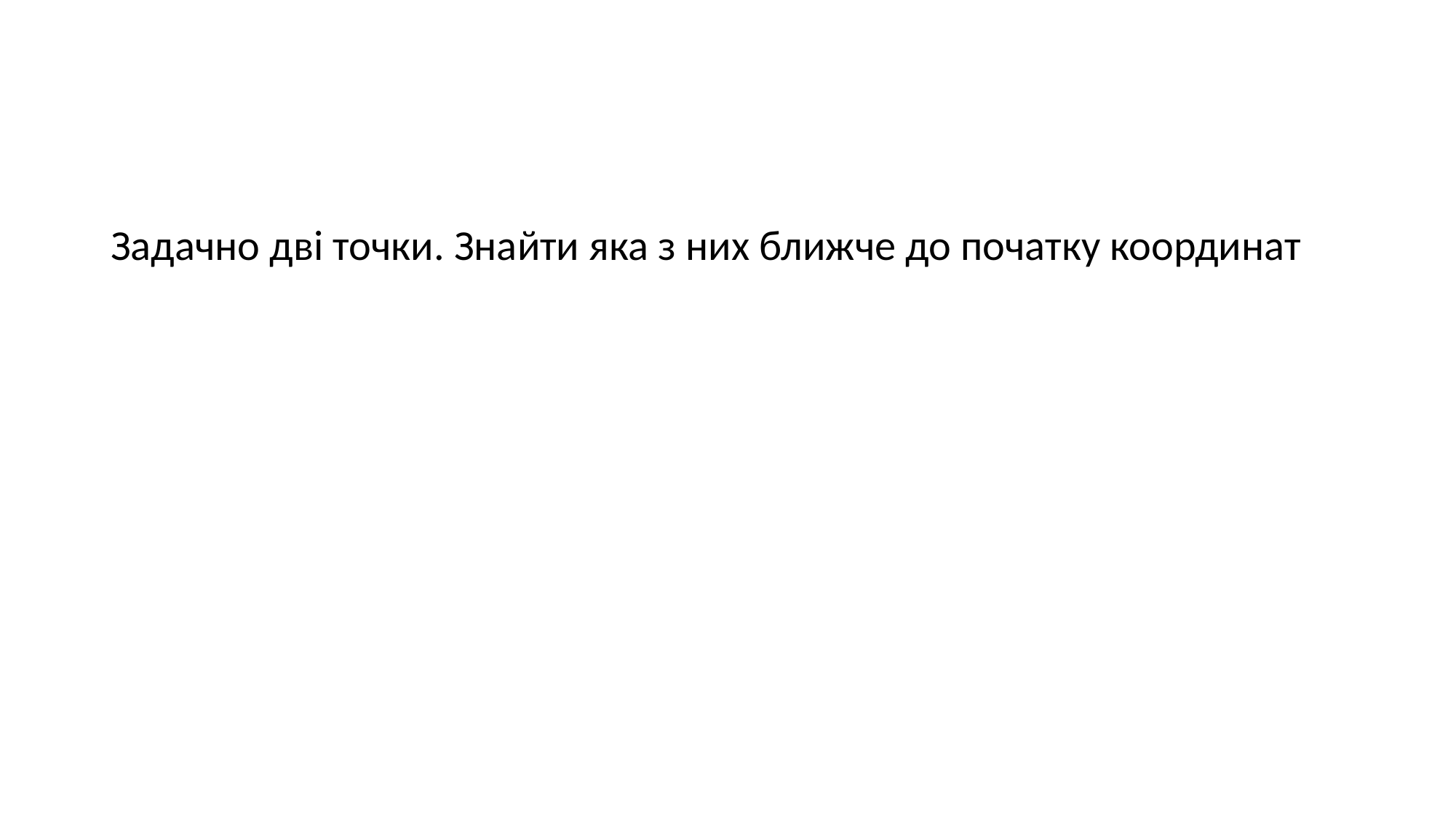

#
Задачно дві точки. Знайти яка з них ближче до початку координат